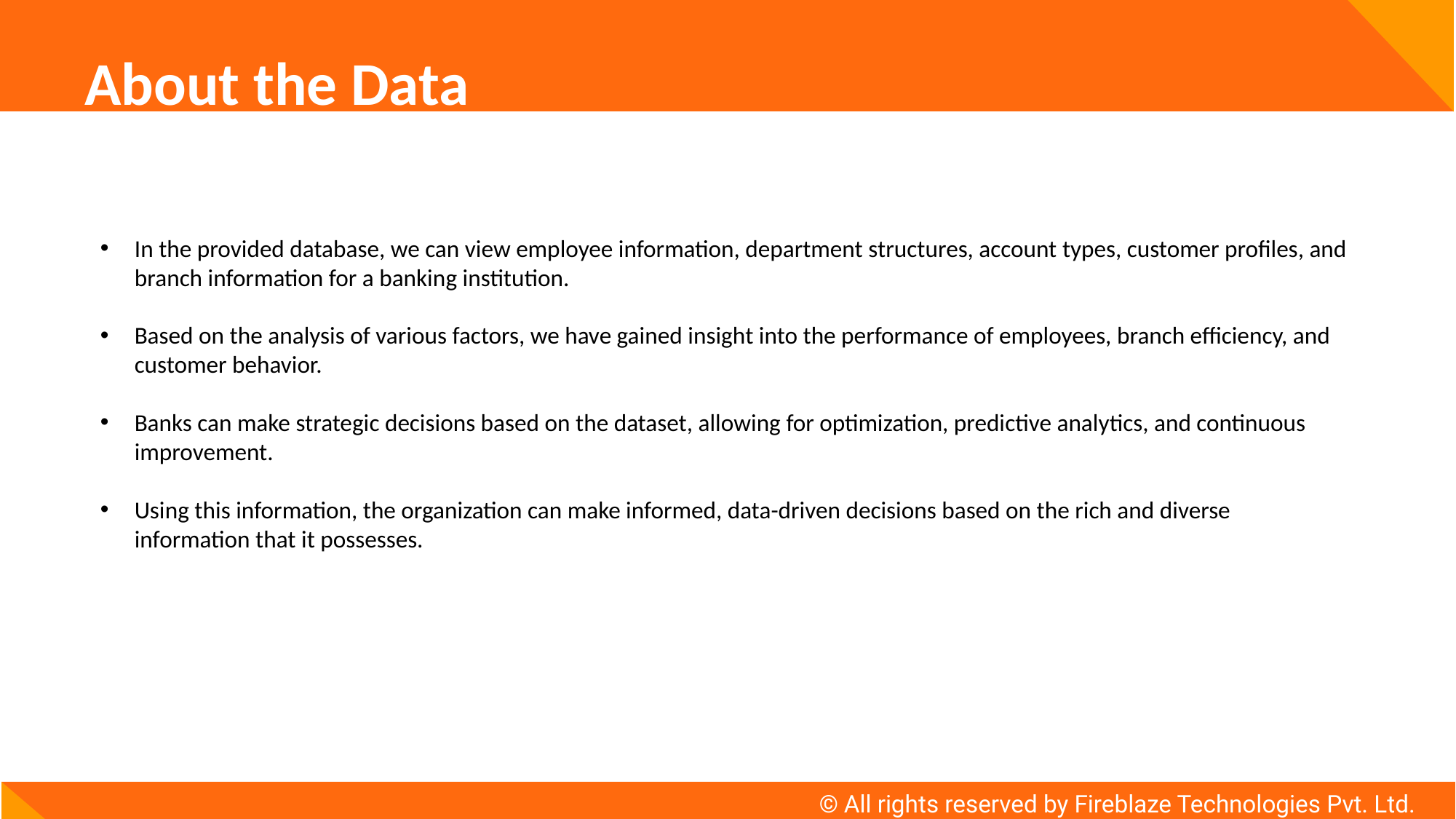

# About the Data
In the provided database, we can view employee information, department structures, account types, customer profiles, and branch information for a banking institution.
Based on the analysis of various factors, we have gained insight into the performance of employees, branch efficiency, and customer behavior.
Banks can make strategic decisions based on the dataset, allowing for optimization, predictive analytics, and continuous improvement.
Using this information, the organization can make informed, data-driven decisions based on the rich and diverse information that it possesses.

© All rights reserved by Fireblaze Technologies Pvt. Ltd.